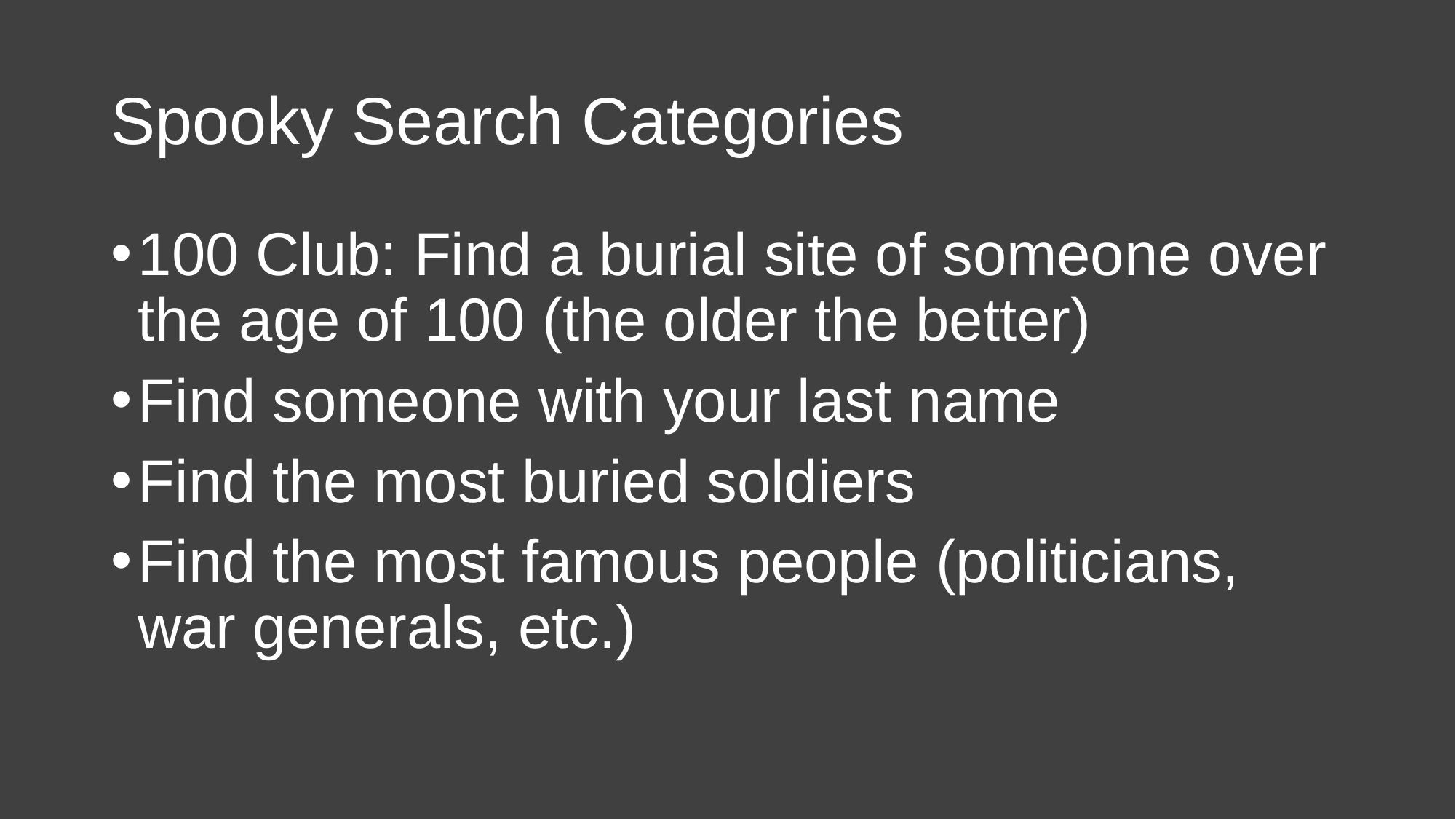

# Spooky Search Categories
100 Club: Find a burial site of someone over the age of 100 (the older the better)
Find someone with your last name
Find the most buried soldiers
Find the most famous people (politicians, war generals, etc.)